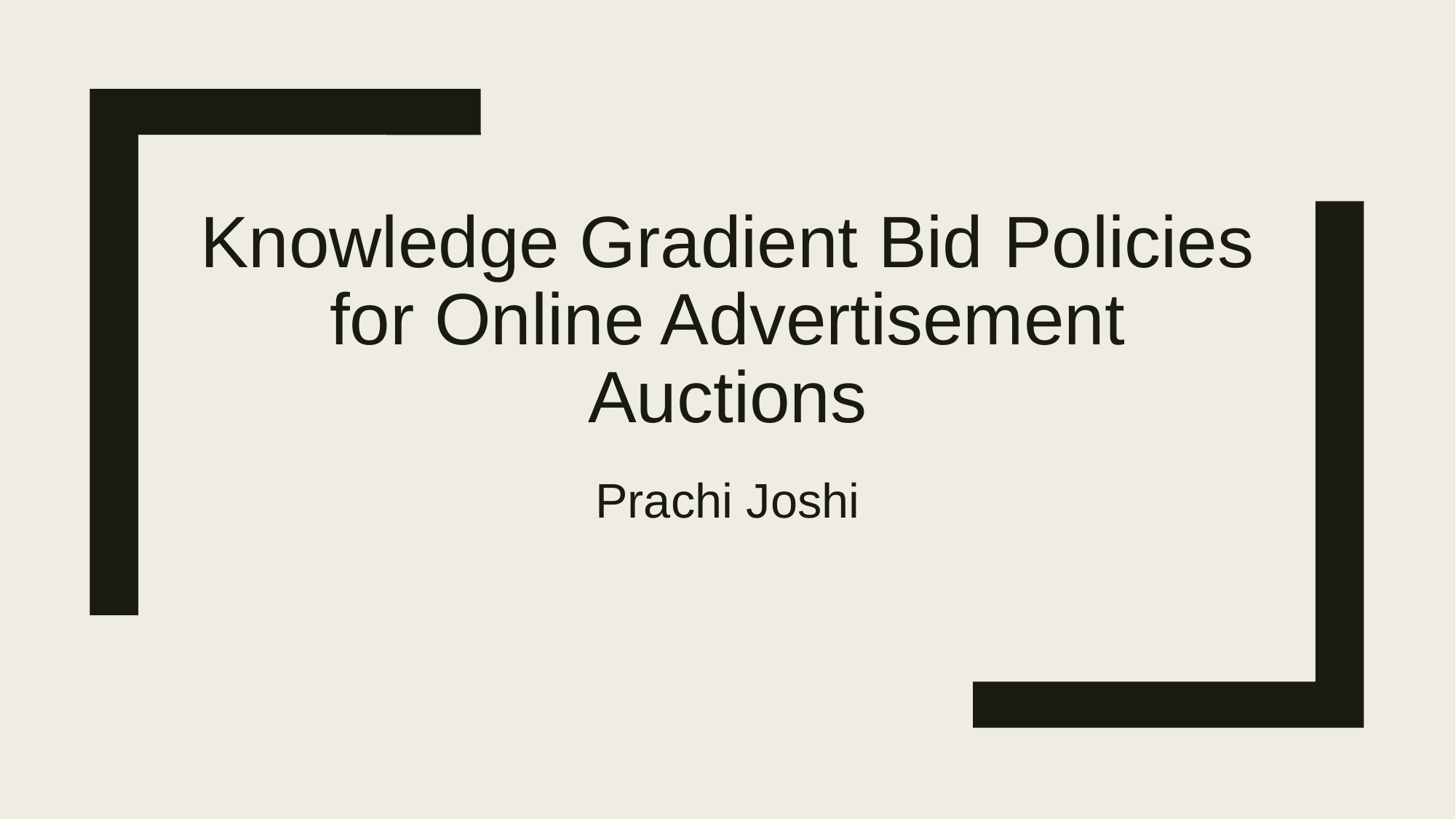

# Knowledge Gradient Bid Policies for Online Advertisement Auctions
Prachi Joshi